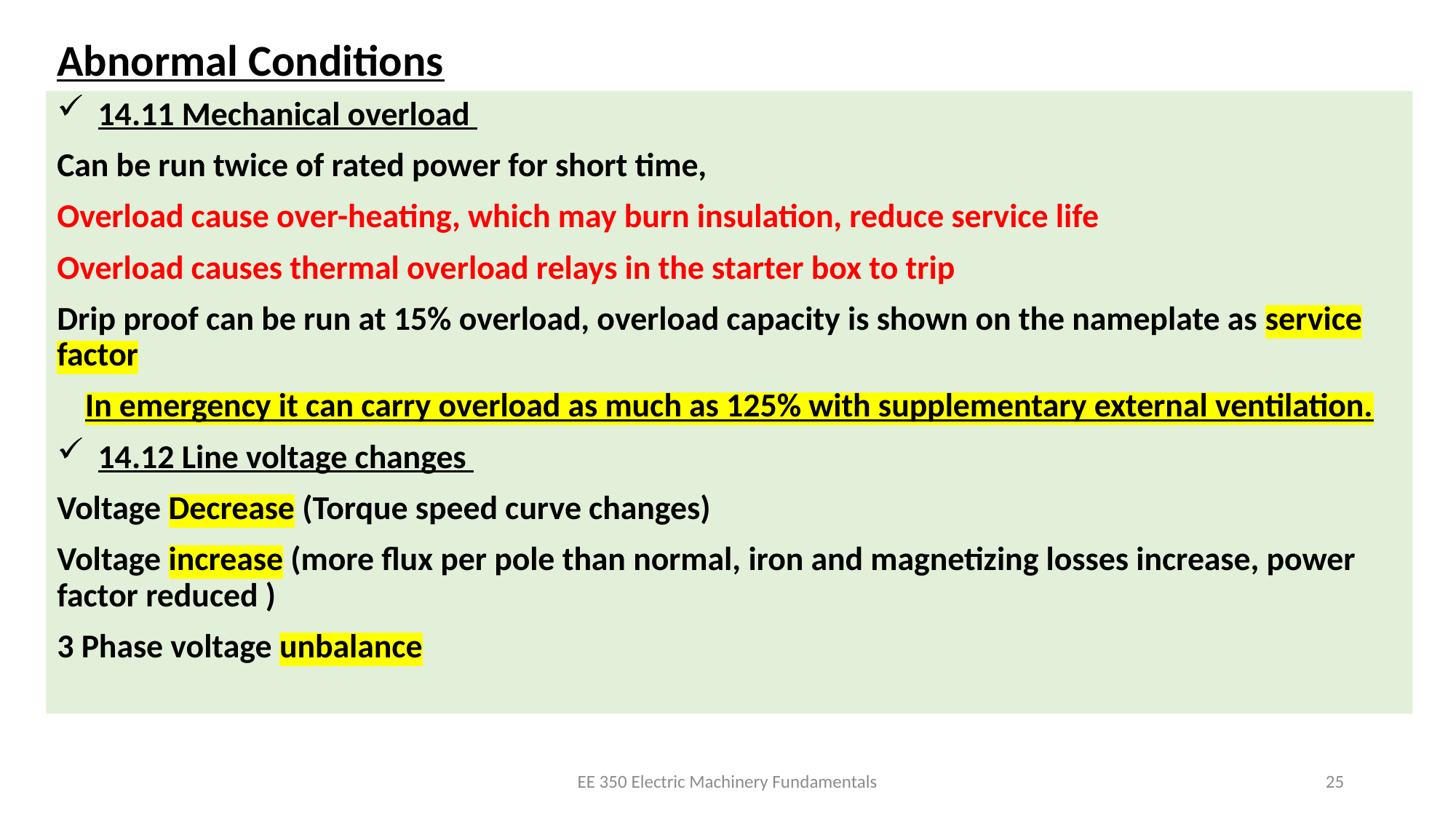

# Abnormal Conditions
14.11 Mechanical overload
Can be run twice of rated power for short time,
Overload cause over-heating, which may burn insulation, reduce service life
Overload causes thermal overload relays in the starter box to trip
Drip proof can be run at 15% overload, overload capacity is shown on the nameplate as service factor
In emergency it can carry overload as much as 125% with supplementary external ventilation.
14.12 Line voltage changes
Voltage Decrease (Torque speed curve changes)
Voltage increase (more flux per pole than normal, iron and magnetizing losses increase, power factor reduced )
3 Phase voltage unbalance

EE 350 Electric Machinery Fundamentals
25